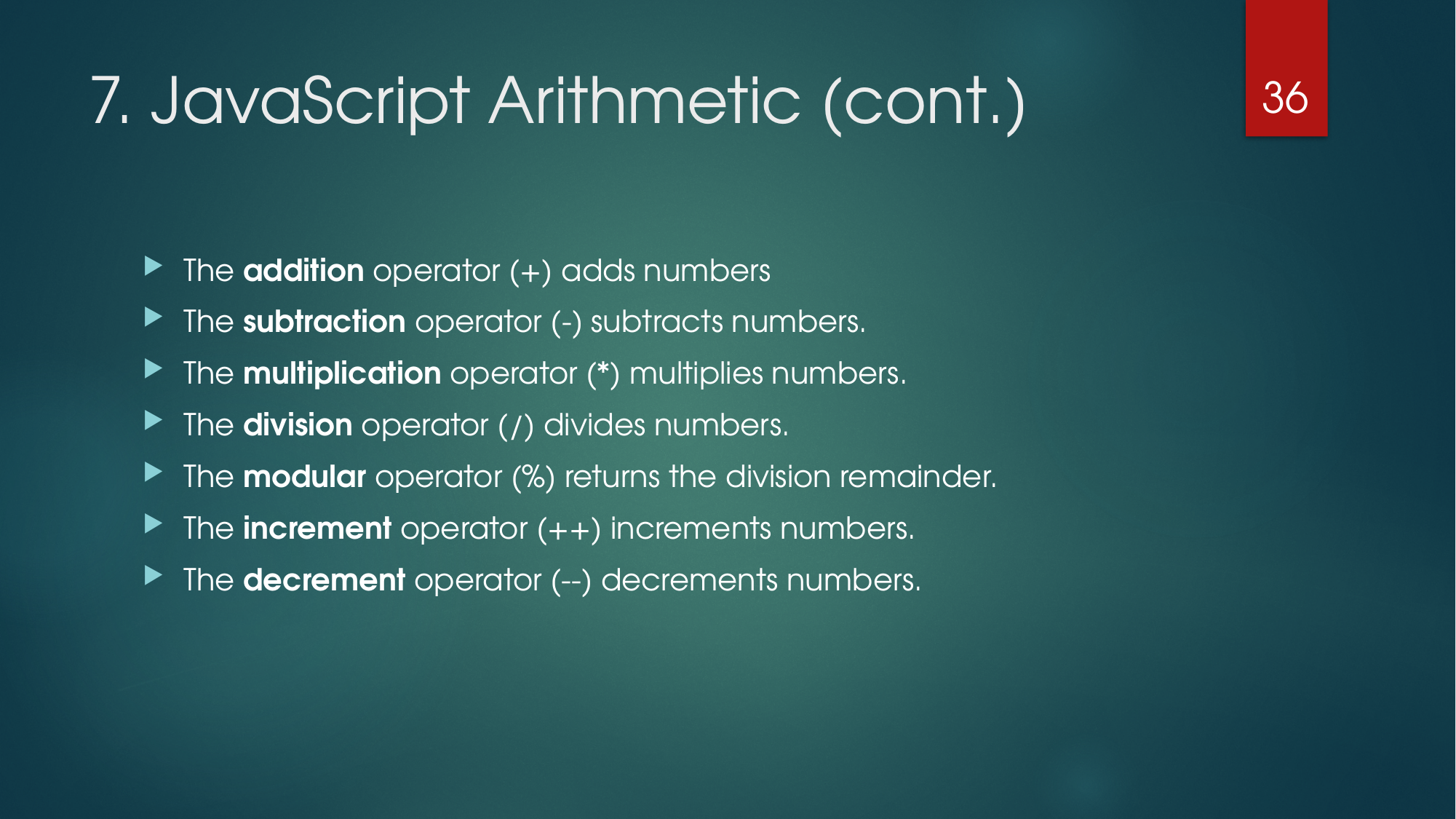

36
# 7. JavaScript Arithmetic (cont.)
The addition operator (+) adds numbers
The subtraction operator (-) subtracts numbers.
The multiplication operator (*) multiplies numbers.
The division operator (/) divides numbers.
The modular operator (%) returns the division remainder.
The increment operator (++) increments numbers.
The decrement operator (--) decrements numbers.